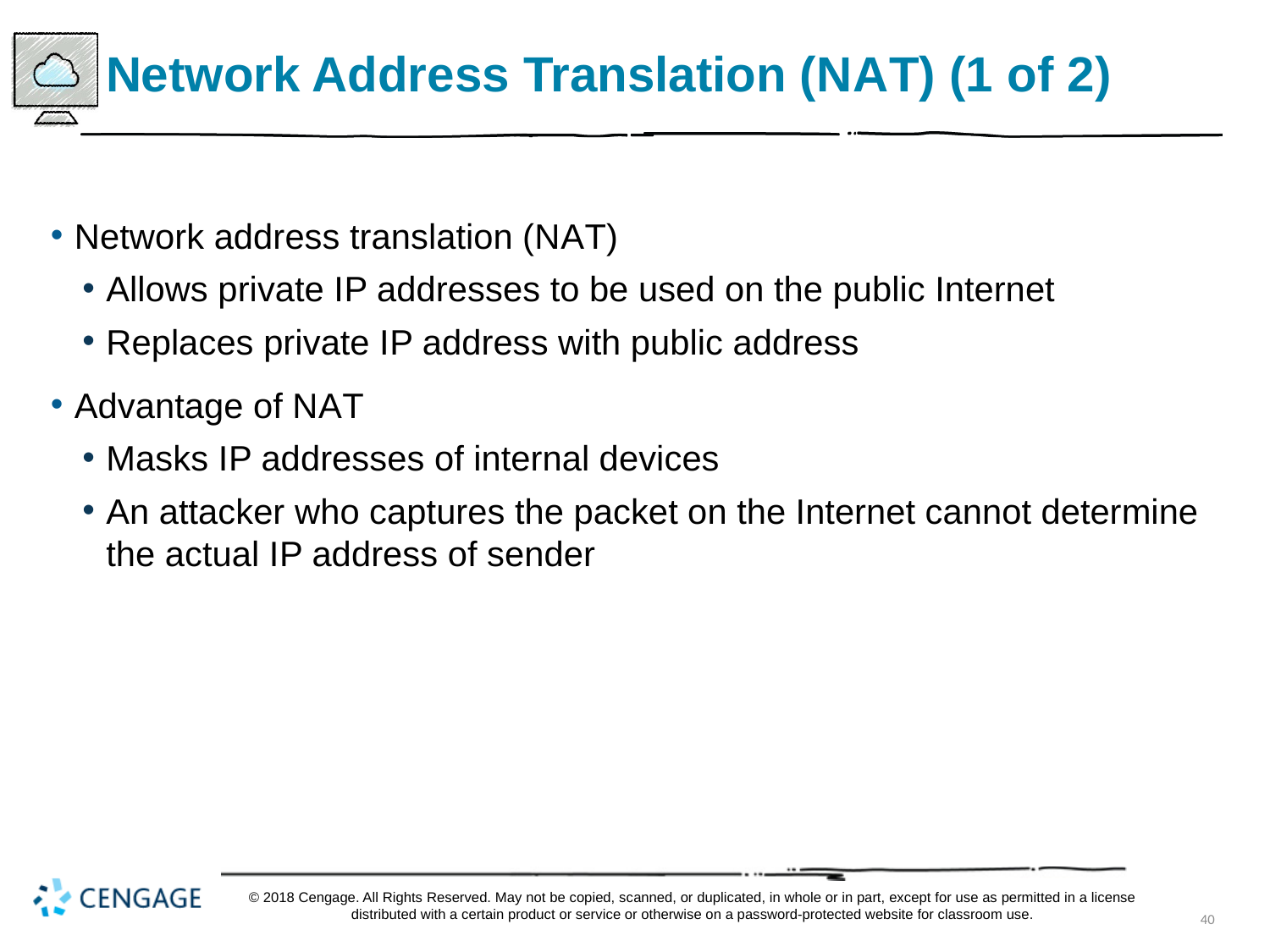

# Network Address Translation (N A T) (1 of 2)
Network address translation (N A T)
Allows private I P addresses to be used on the public Internet
Replaces private I P address with public address
Advantage of N A T
Masks I P addresses of internal devices
An attacker who captures the packet on the Internet cannot determine the actual I P address of sender
© 2018 Cengage. All Rights Reserved. May not be copied, scanned, or duplicated, in whole or in part, except for use as permitted in a license distributed with a certain product or service or otherwise on a password-protected website for classroom use.